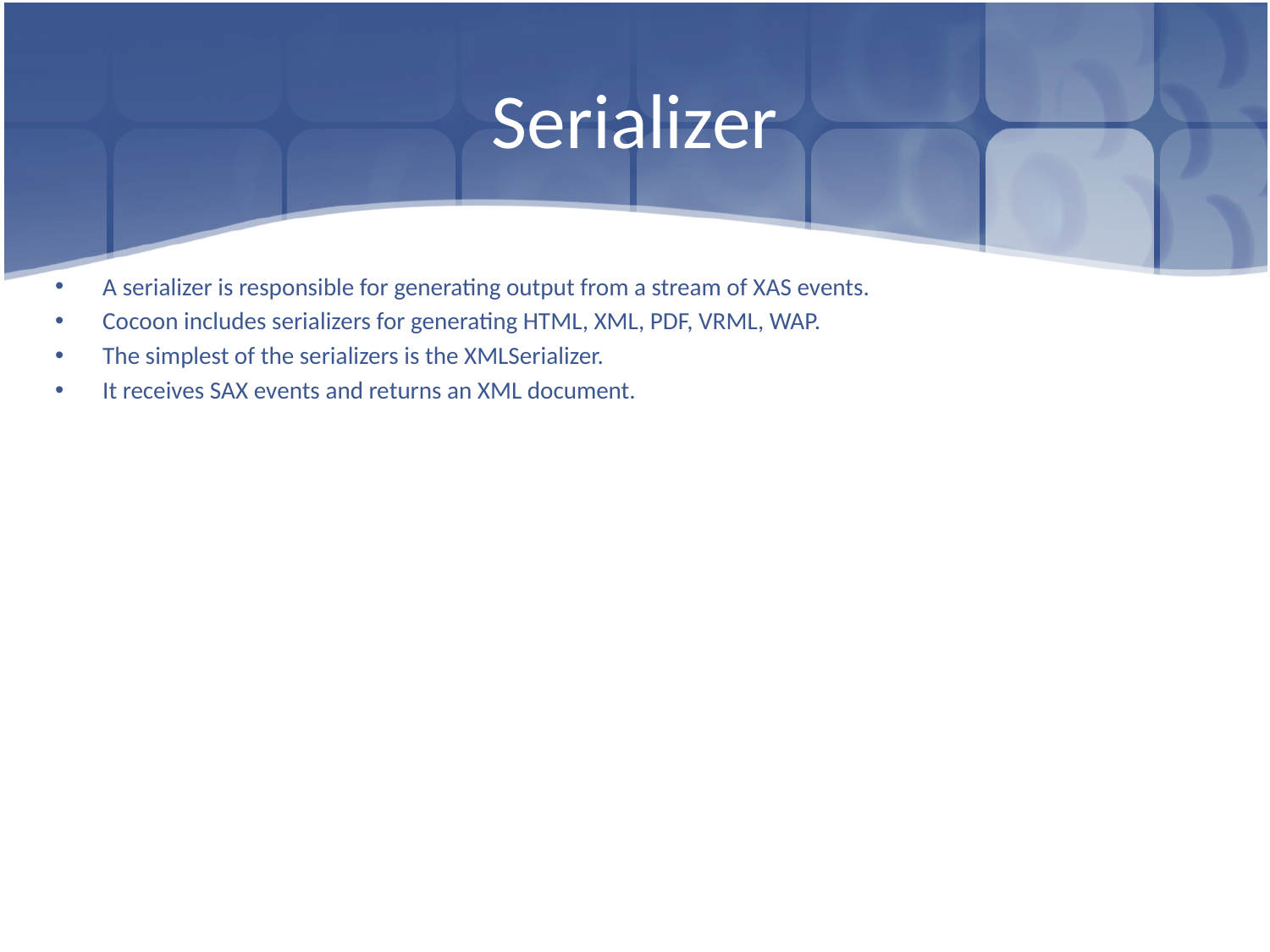

# Serializer
A serializer is responsible for generating output from a stream of XAS events.
Cocoon includes serializers for generating HTML, XML, PDF, VRML, WAP.
The simplest of the serializers is the XMLSerializer.
It receives SAX events and returns an XML document.